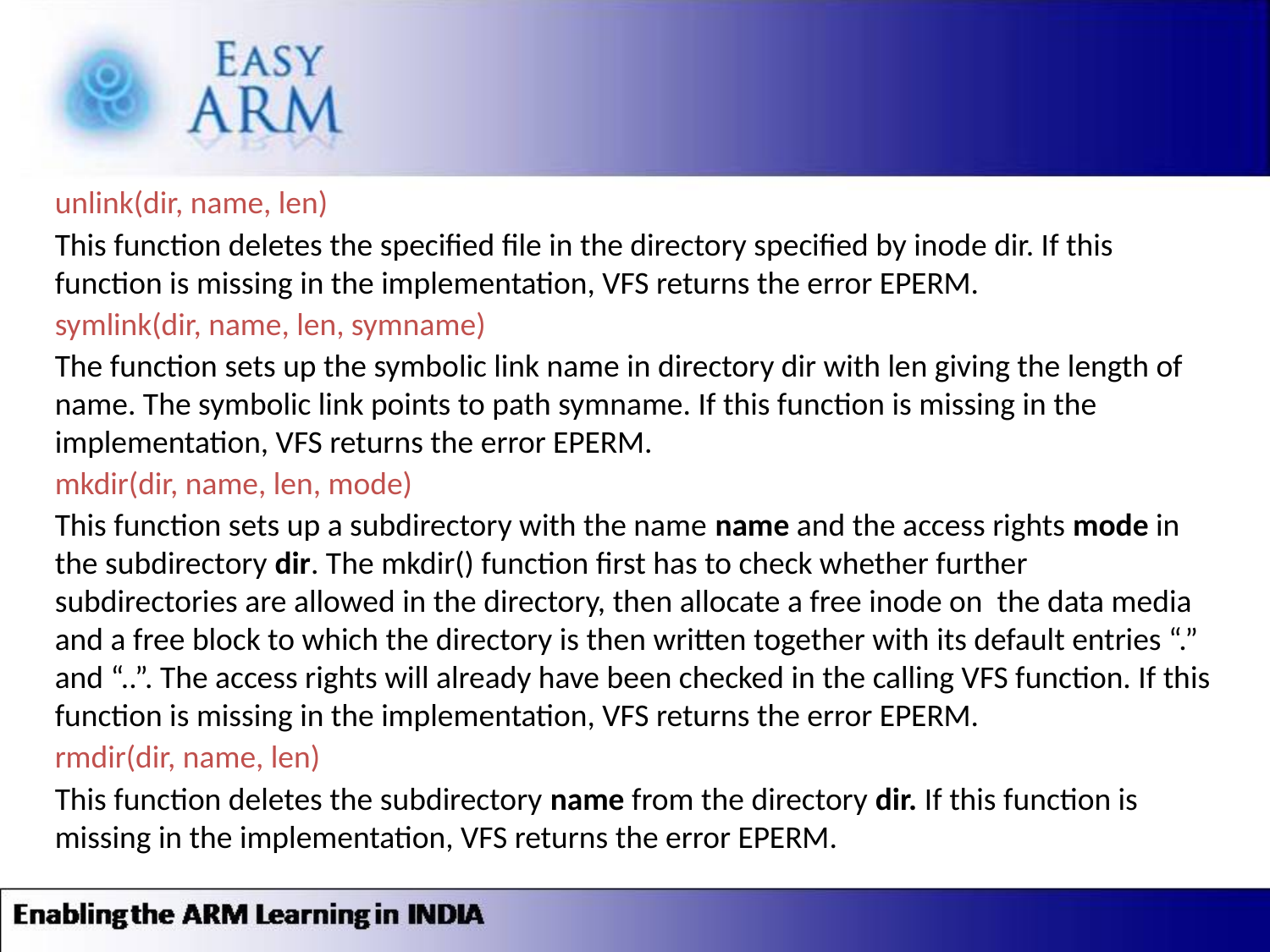

unlink(dir, name, len)
This function deletes the specified file in the directory specified by inode dir. If this function is missing in the implementation, VFS returns the error EPERM.
symlink(dir, name, len, symname)
The function sets up the symbolic link name in directory dir with len giving the length of name. The symbolic link points to path symname. If this function is missing in the implementation, VFS returns the error EPERM.
mkdir(dir, name, len, mode)
This function sets up a subdirectory with the name name and the access rights mode in the subdirectory dir. The mkdir() function first has to check whether further subdirectories are allowed in the directory, then allocate a free inode on  the data media and a free block to which the directory is then written together with its default entries “.” and “..”. The access rights will already have been checked in the calling VFS function. If this function is missing in the implementation, VFS returns the error EPERM.
rmdir(dir, name, len)
This function deletes the subdirectory name from the directory dir. If this function is missing in the implementation, VFS returns the error EPERM.